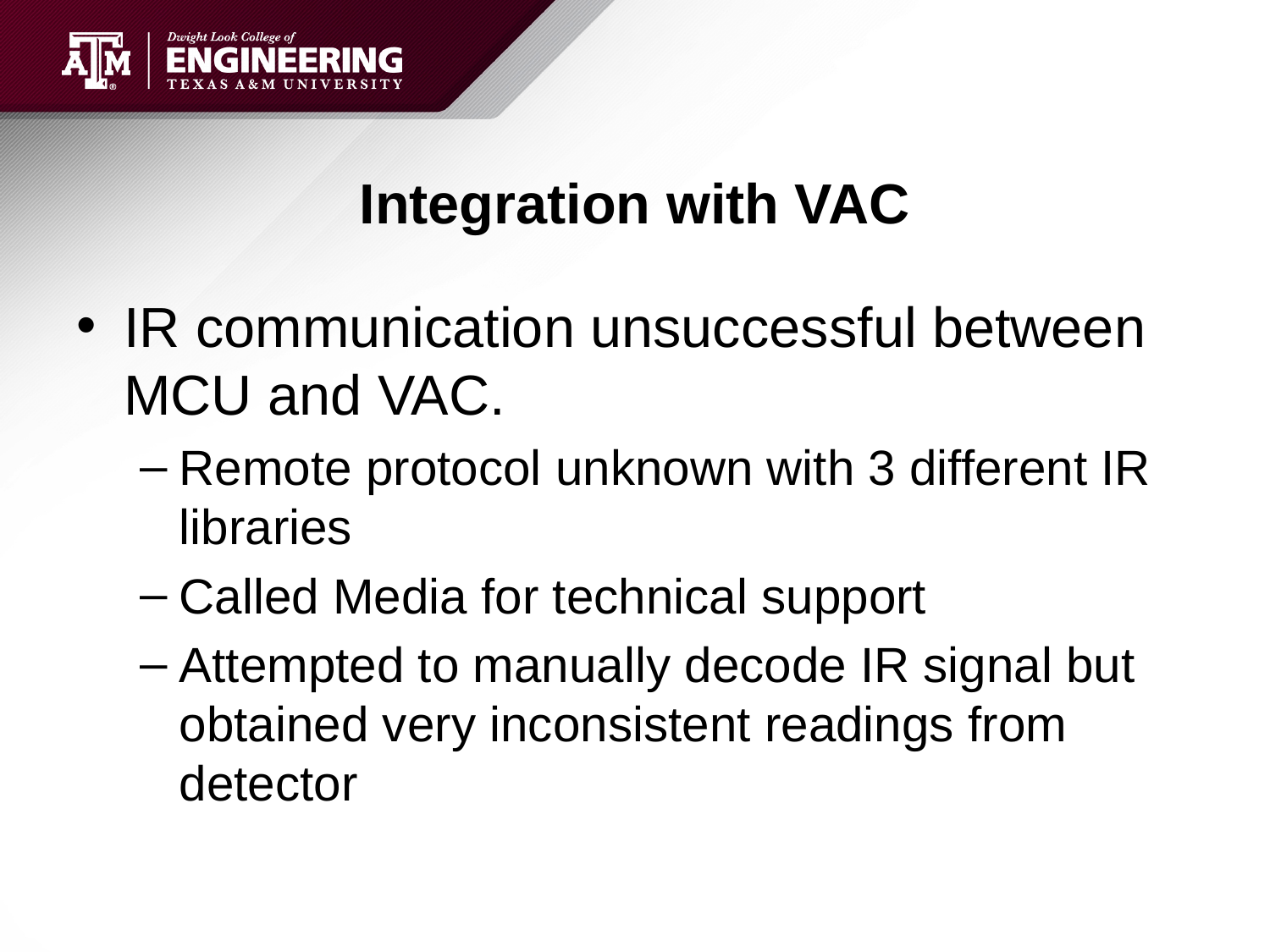

# Integration with VAC
IR communication unsuccessful between MCU and VAC.
Remote protocol unknown with 3 different IR libraries
Called Media for technical support
Attempted to manually decode IR signal but obtained very inconsistent readings from detector